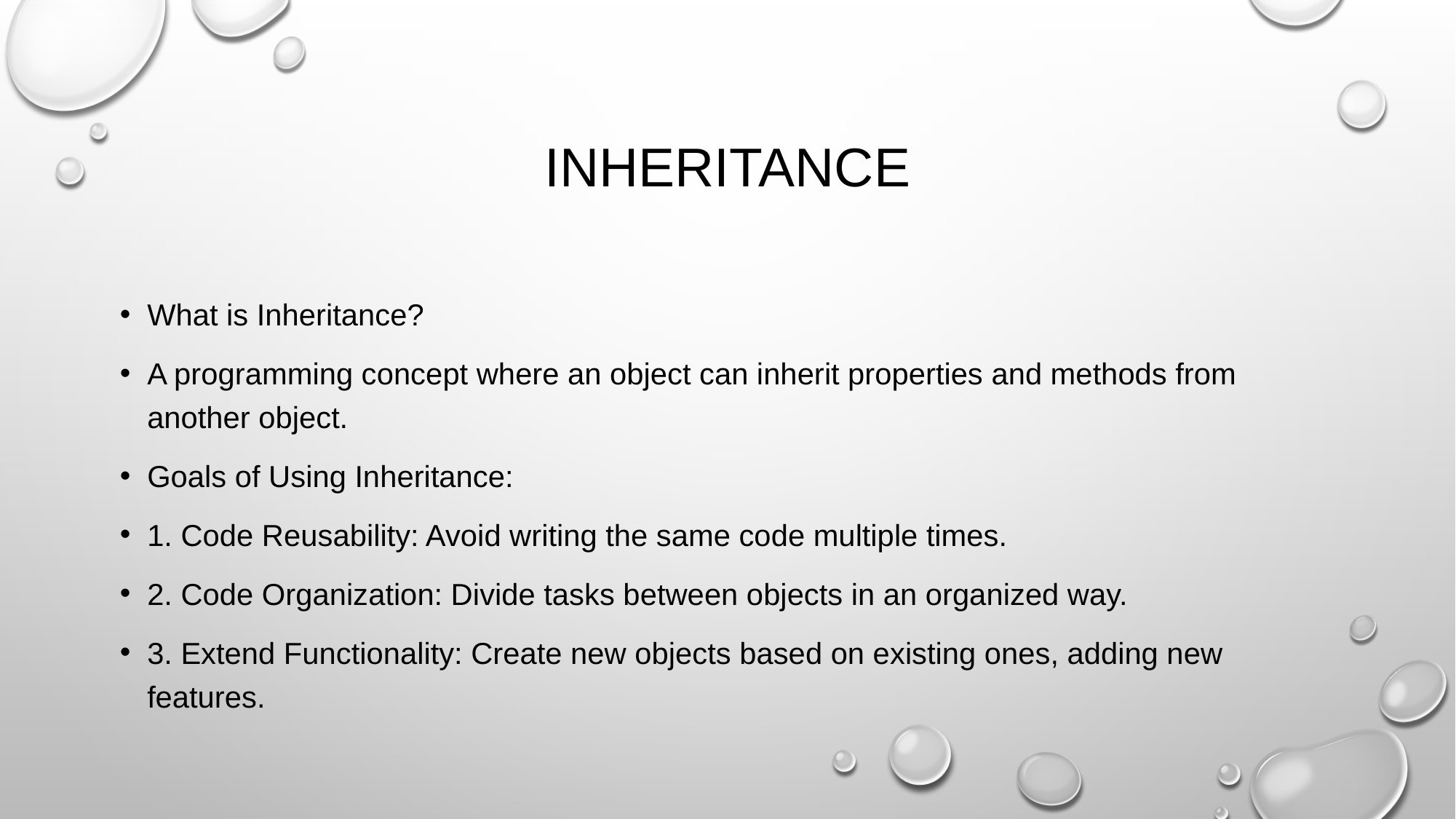

# inheritance
What is Inheritance?
A programming concept where an object can inherit properties and methods from another object.
Goals of Using Inheritance:
1. Code Reusability: Avoid writing the same code multiple times.
2. Code Organization: Divide tasks between objects in an organized way.
3. Extend Functionality: Create new objects based on existing ones, adding new features.